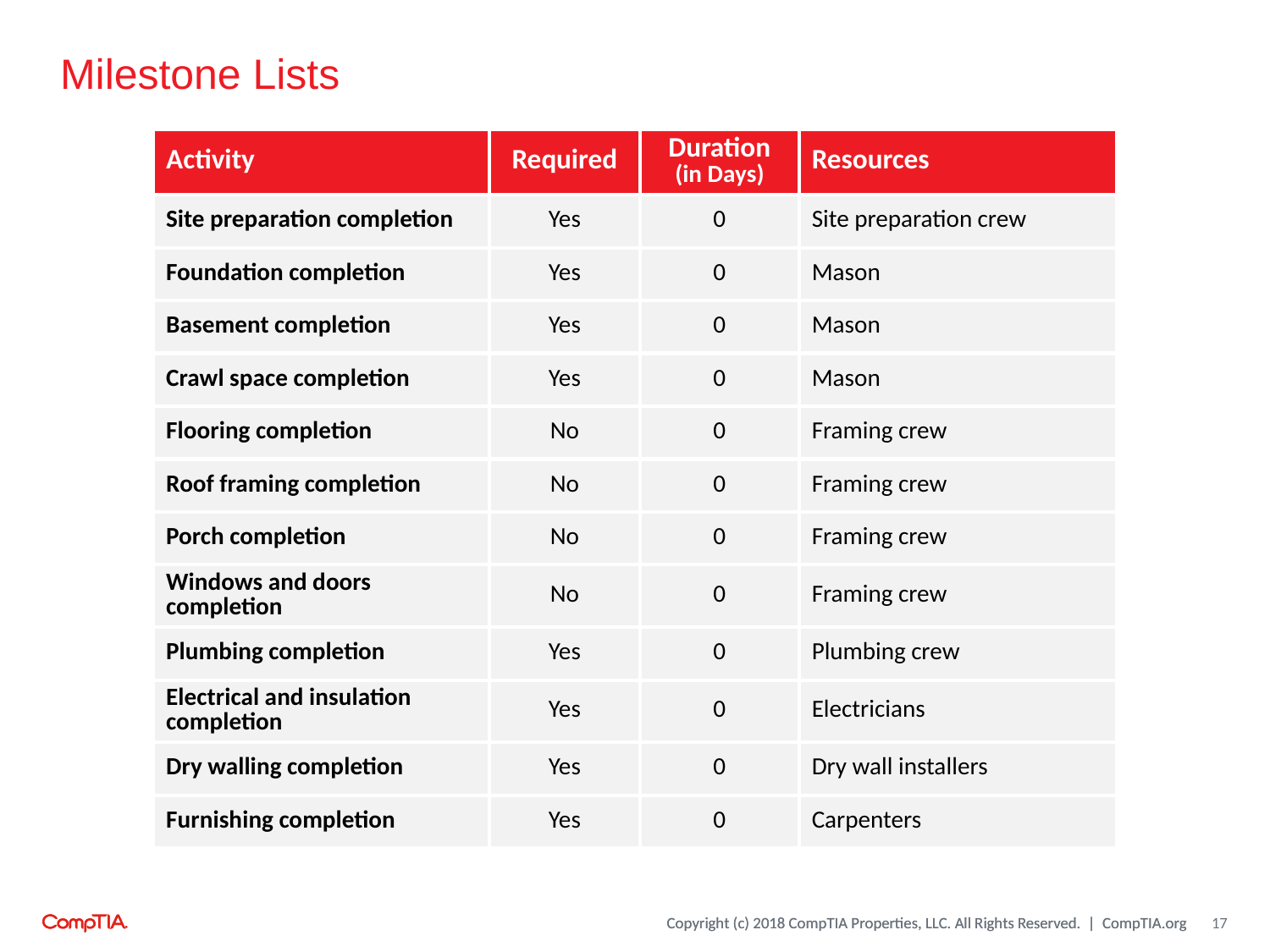

# Milestone Lists
| Activity | Required | Duration (in Days) | Resources |
| --- | --- | --- | --- |
| Site preparation completion | Yes | 0 | Site preparation crew |
| Foundation completion | Yes | 0 | Mason |
| Basement completion | Yes | 0 | Mason |
| Crawl space completion | Yes | 0 | Mason |
| Flooring completion | No | 0 | Framing crew |
| Roof framing completion | No | 0 | Framing crew |
| Porch completion | No | 0 | Framing crew |
| Windows and doors completion | No | 0 | Framing crew |
| Plumbing completion | Yes | 0 | Plumbing crew |
| Electrical and insulation completion | Yes | 0 | Electricians |
| Dry walling completion | Yes | 0 | Dry wall installers |
| Furnishing completion | Yes | 0 | Carpenters |
17